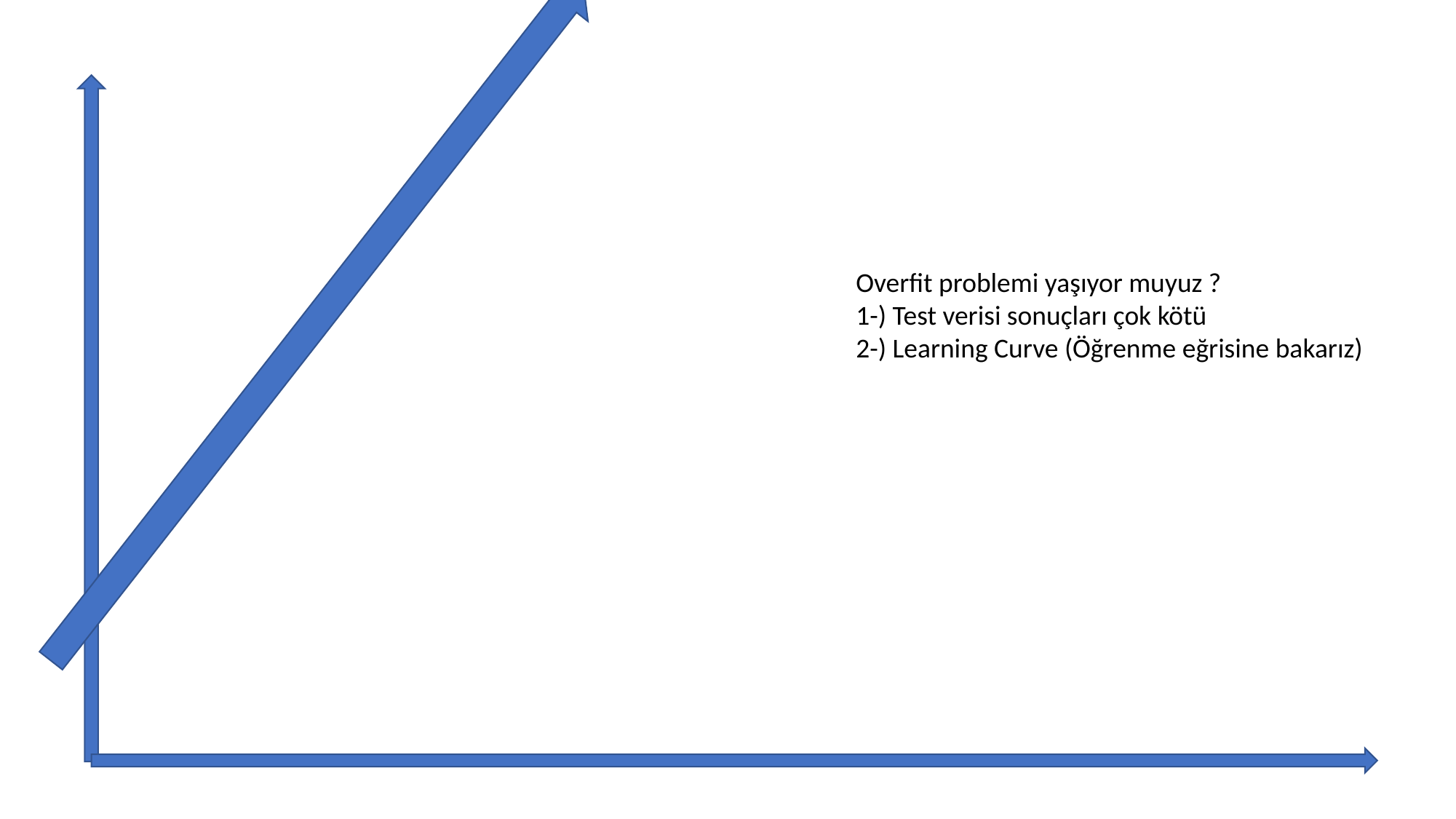

Overfit problemi yaşıyor muyuz ?
1-) Test verisi sonuçları çok kötü
2-) Learning Curve (Öğrenme eğrisine bakarız)